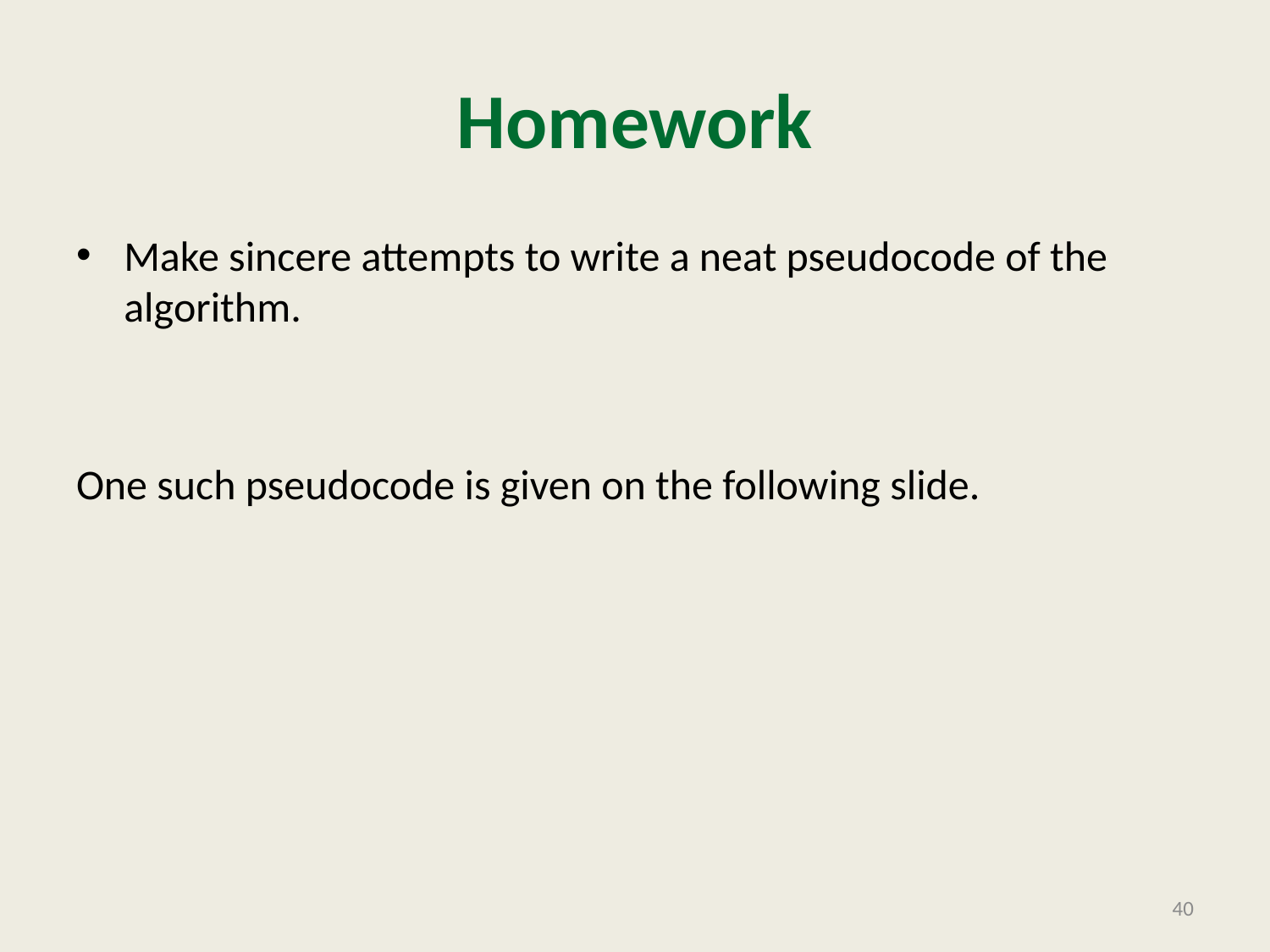

# Homework
Make sincere attempts to write a neat pseudocode of the algorithm.

One such pseudocode is given on the following slide.
40